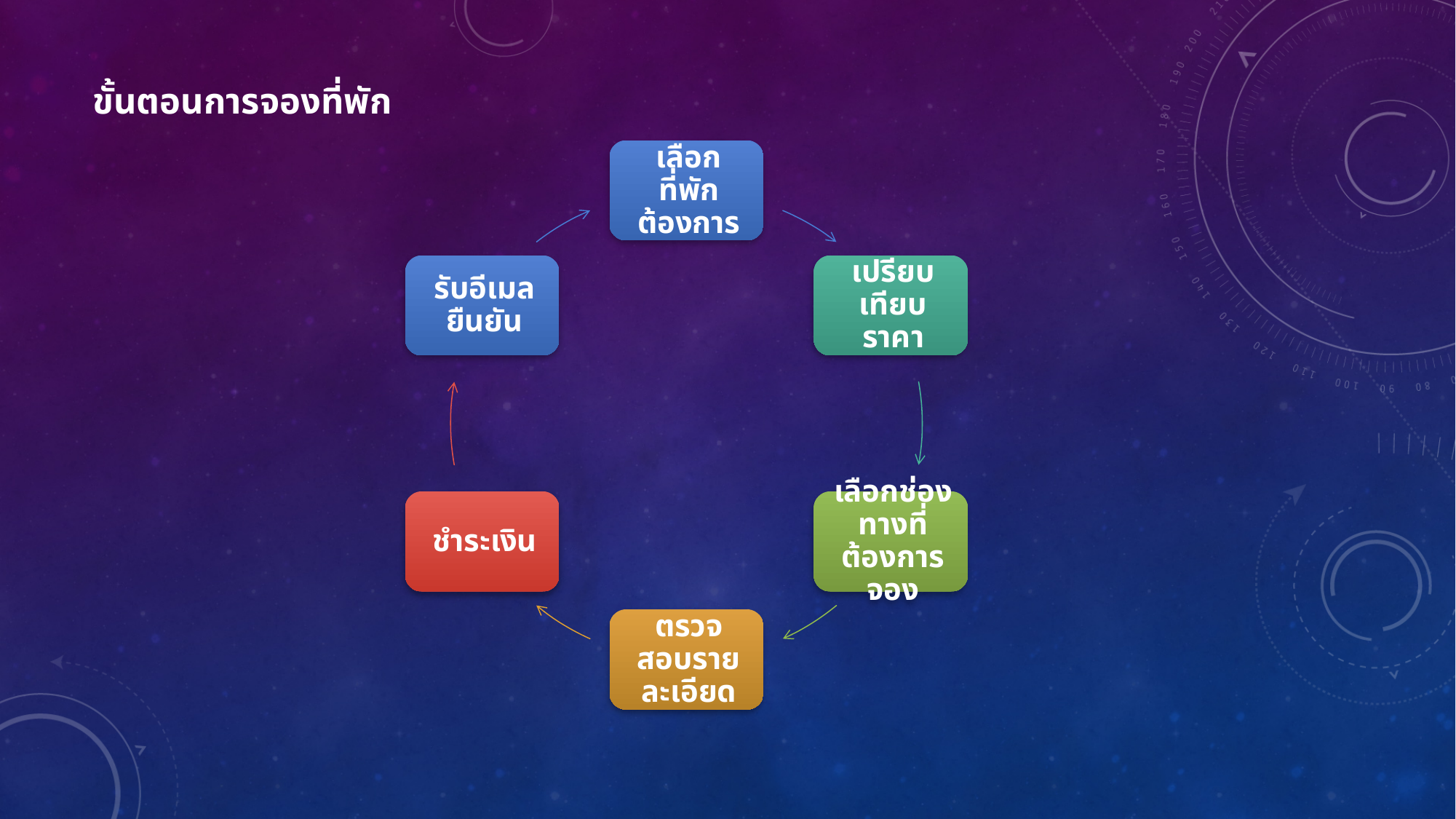

# ขั้นตอนการจองที่พัก
เลือกที่พักต้องการ
เปรียบเทียบราคา
เลือกช่องทางที่ต้องการจอง
ตรวจสอบรายละเอียด
ชำระเงิน
รับอีเมลยืนยัน